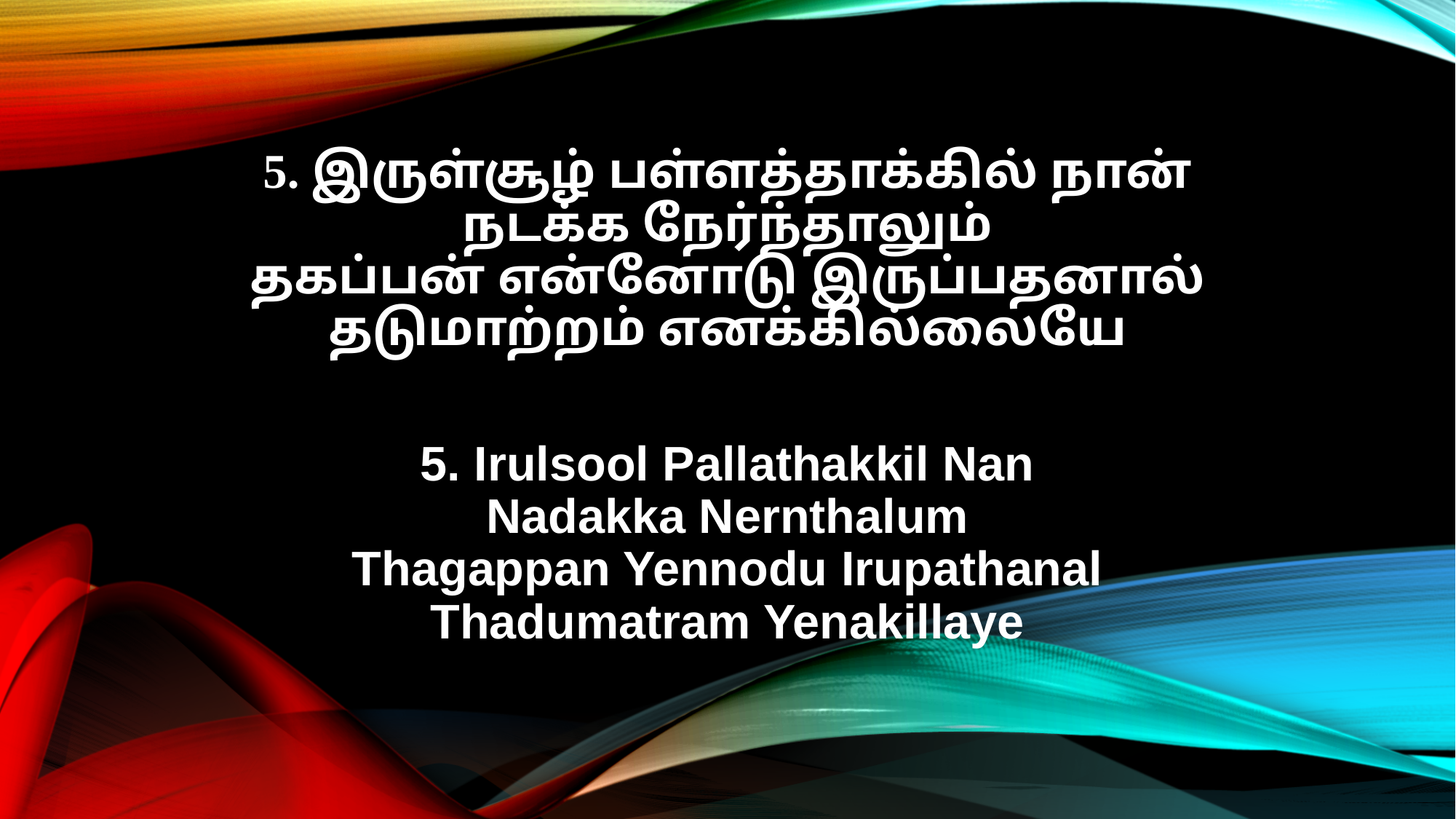

5. இருள்சூழ் பள்ளத்தாக்கில் நான்
நடக்க நேர்ந்தாலும்
தகப்பன் என்னோடு இருப்பதனால்
தடுமாற்றம் எனக்கில்லையே

5. Irulsool Pallathakkil Nan
Nadakka Nernthalum
Thagappan Yennodu Irupathanal
Thadumatram Yenakillaye